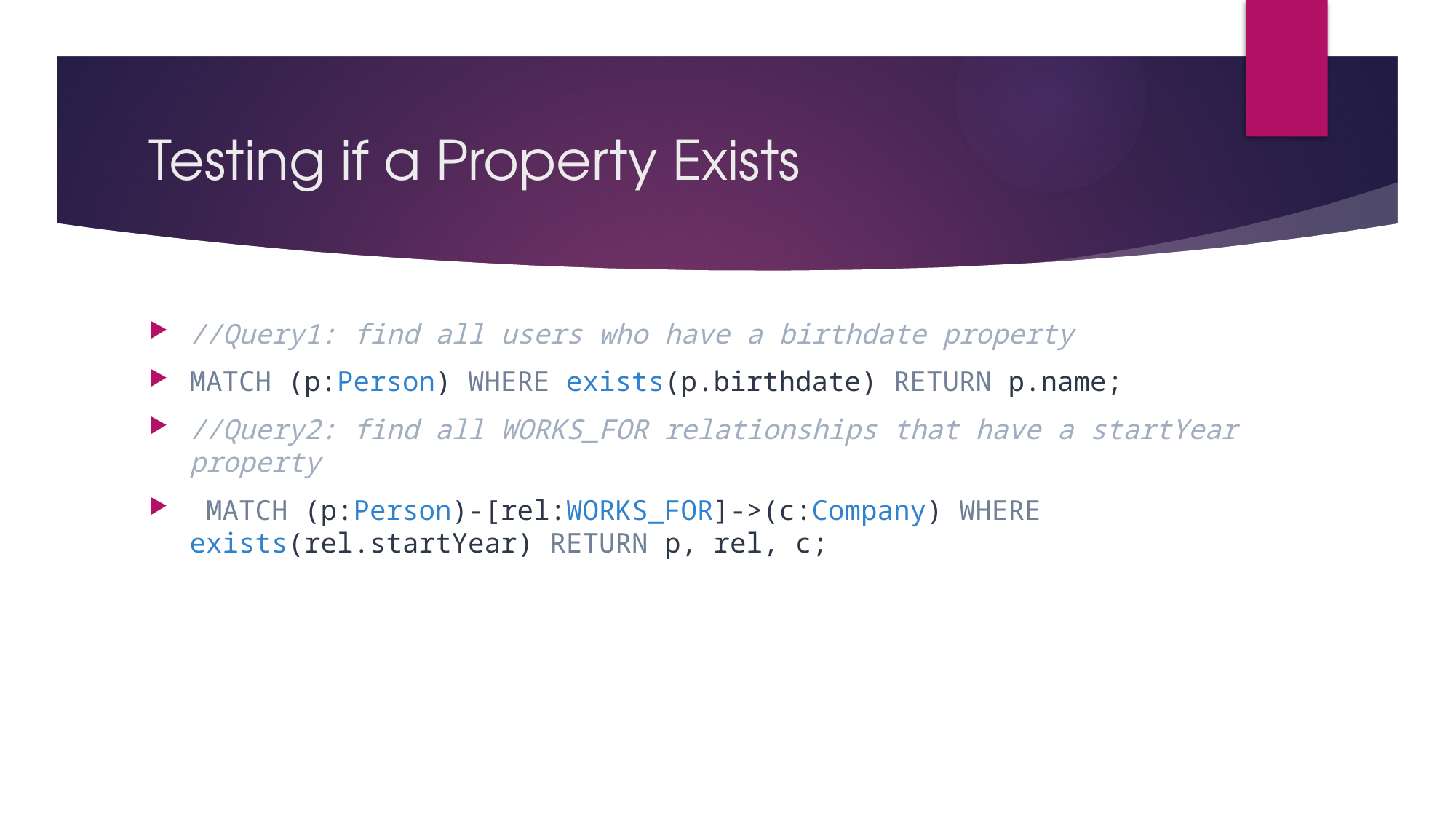

# Testing if a Property Exists
//Query1: find all users who have a birthdate property
MATCH (p:Person) WHERE exists(p.birthdate) RETURN p.name;
//Query2: find all WORKS_FOR relationships that have a startYear property
 MATCH (p:Person)-[rel:WORKS_FOR]->(c:Company) WHERE exists(rel.startYear) RETURN p, rel, c;